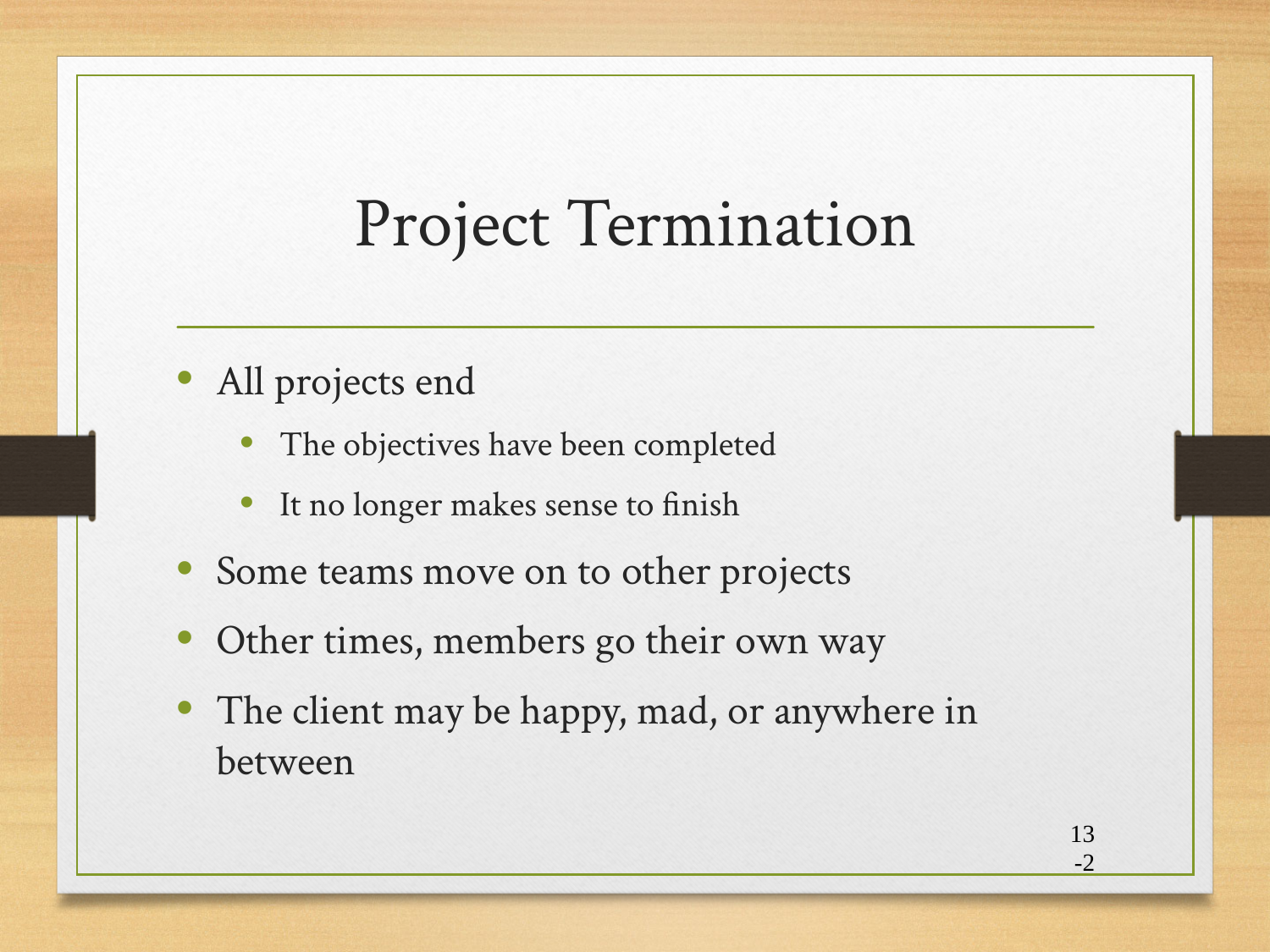

# Project Termination
All projects end
The objectives have been completed
It no longer makes sense to finish
Some teams move on to other projects
Other times, members go their own way
The client may be happy, mad, or anywhere in between
13-2